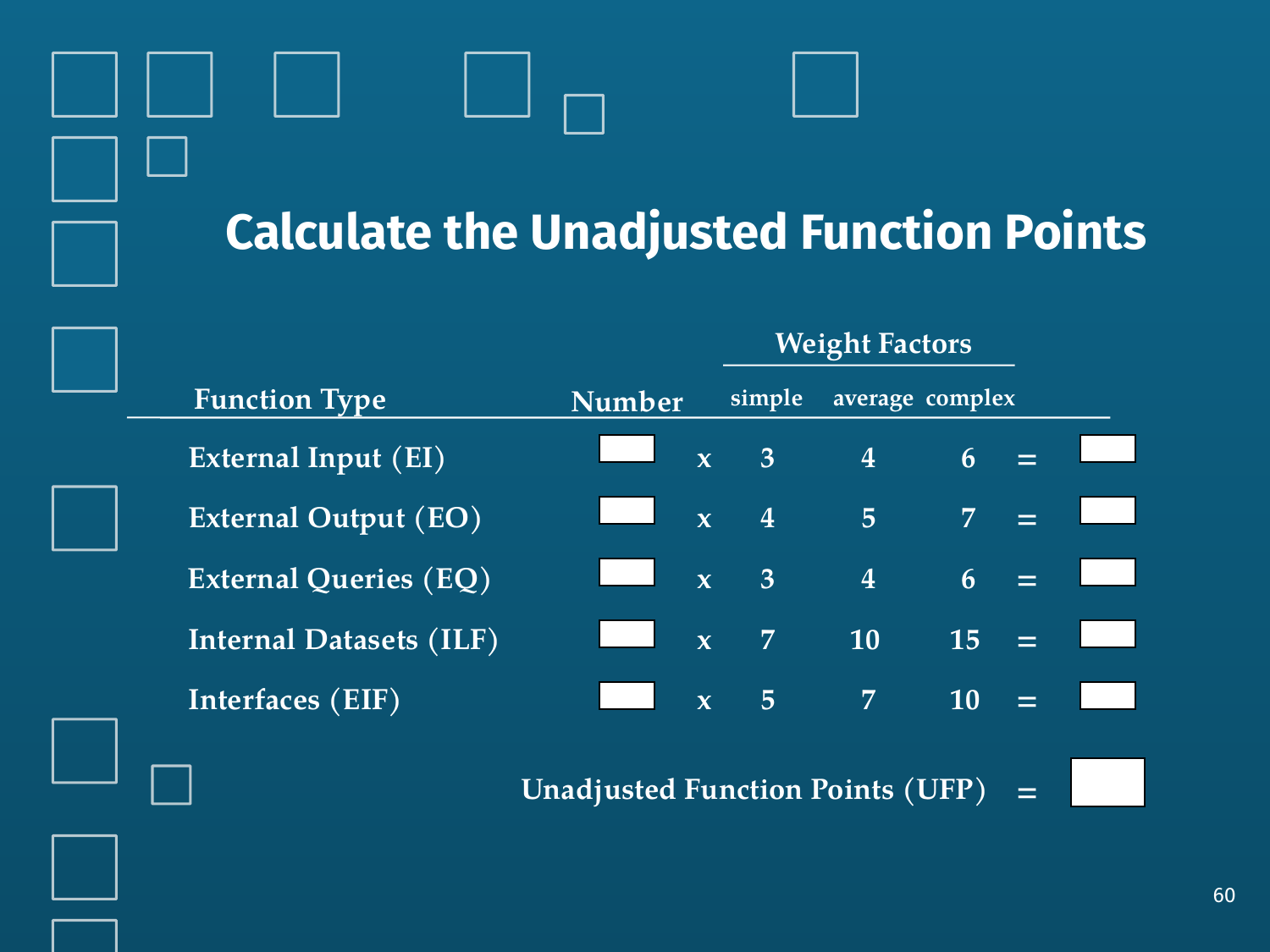

# Calculate the Unadjusted Function Points
Weight Factors

Function Type
Number
simple
average
complex

External Input (EI)
x
3
4
6
=

External Output (EO)
x
4
5
7
=

External Queries (EQ)
x
3
4
6
=
Internal Datasets (ILF)
x
7
10
15
=

Interfaces (EIF)
x
5
7
10
=

      Unadjusted Function Points (UFP)
=
60